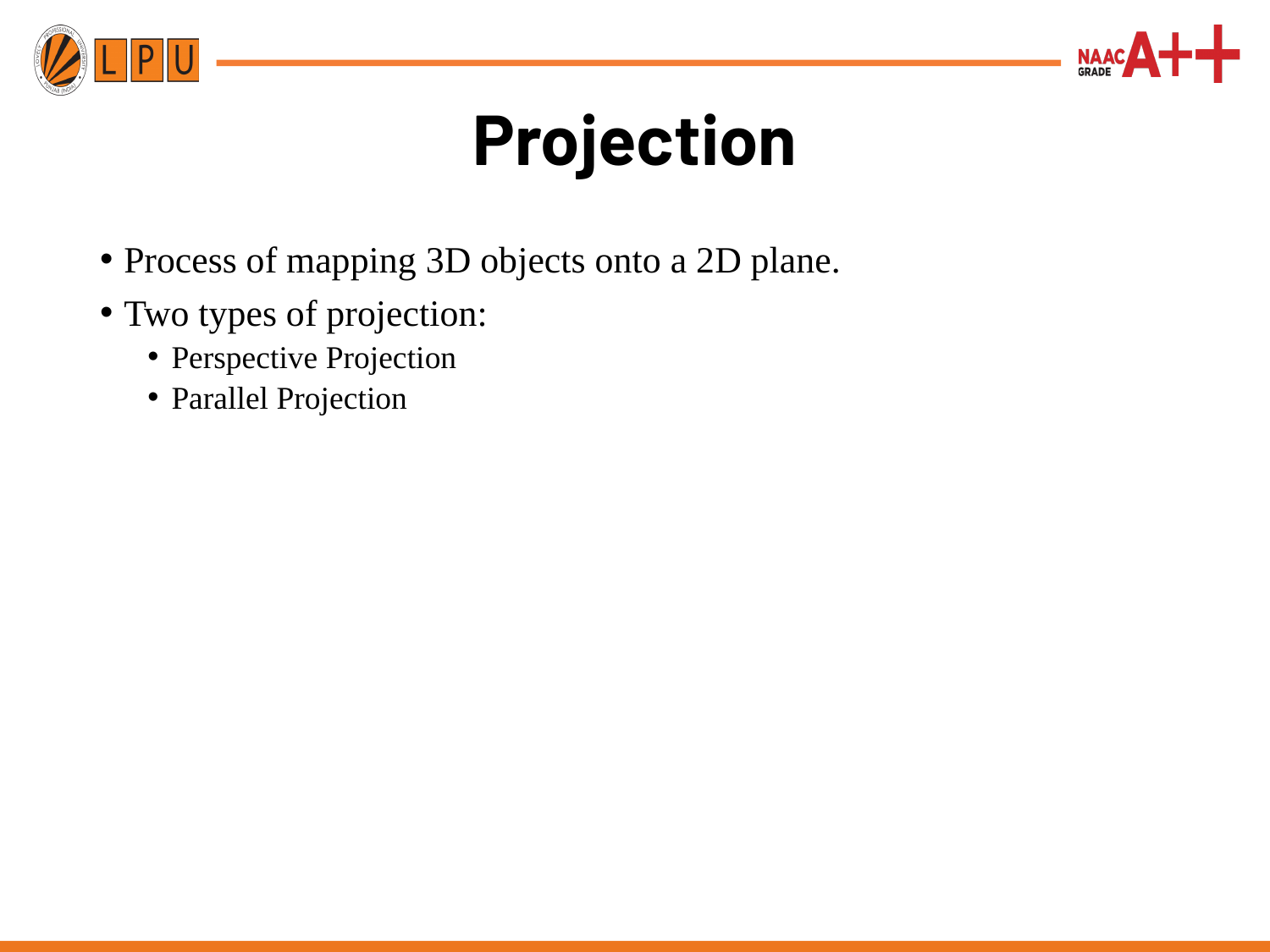

# Projection
Process of mapping 3D objects onto a 2D plane.
Two types of projection:
Perspective Projection
Parallel Projection